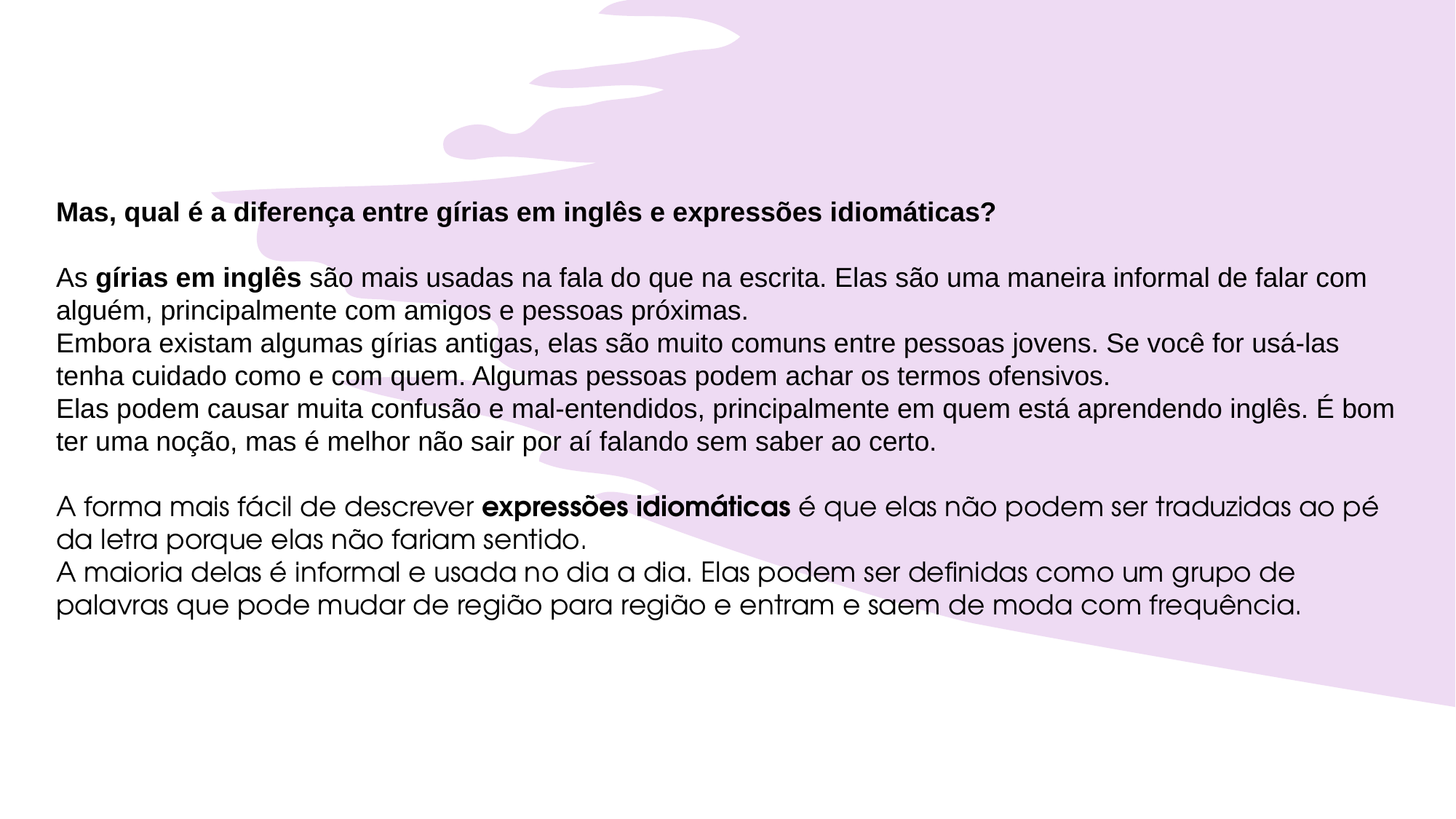

Mas, qual é a diferença entre gírias em inglês e expressões idiomáticas?
As gírias em inglês são mais usadas na fala do que na escrita. Elas são uma maneira informal de falar com alguém, principalmente com amigos e pessoas próximas.
Embora existam algumas gírias antigas, elas são muito comuns entre pessoas jovens. Se você for usá-las tenha cuidado como e com quem. Algumas pessoas podem achar os termos ofensivos.
Elas podem causar muita confusão e mal-entendidos, principalmente em quem está aprendendo inglês. É bom ter uma noção, mas é melhor não sair por aí falando sem saber ao certo.

A forma mais fácil de descrever expressões idiomáticas é que elas não podem ser traduzidas ao pé da letra porque elas não fariam sentido.
A maioria delas é informal e usada no dia a dia. Elas podem ser definidas como um grupo de palavras que pode mudar de região para região e entram e saem de moda com frequência.